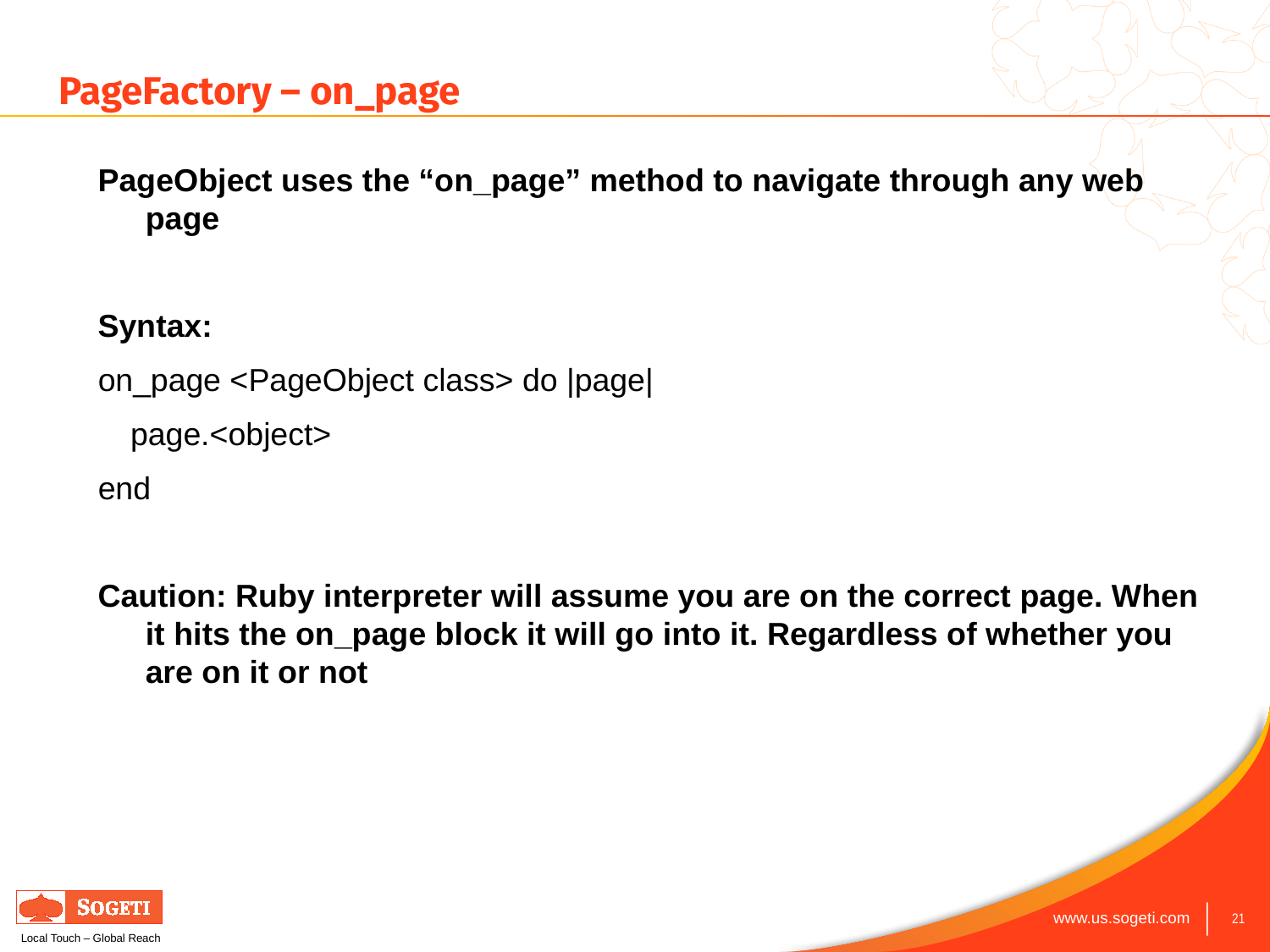

PageFactory – on_page
PageObject uses the “on_page” method to navigate through any web page

Syntax:
on_page <PageObject class> do |page|
	page.<object>
end

Caution: Ruby interpreter will assume you are on the correct page. When it hits the on_page block it will go into it. Regardless of whether you are on it or not